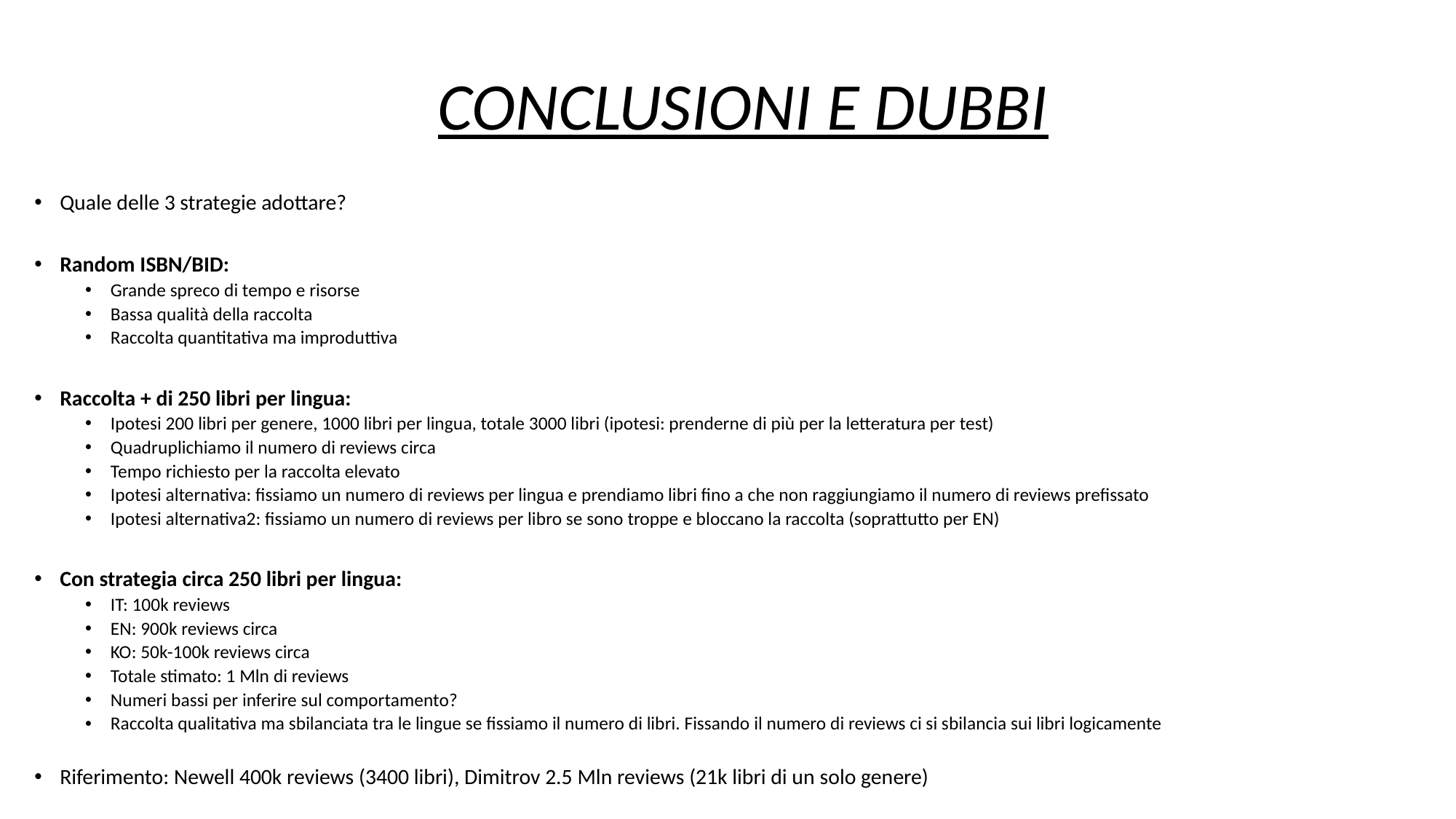

# CONCLUSIONI E DUBBI
Quale delle 3 strategie adottare?

Random ISBN/BID:
Grande spreco di tempo e risorse
Bassa qualità della raccolta
Raccolta quantitativa ma improduttiva

Raccolta + di 250 libri per lingua:
Ipotesi 200 libri per genere, 1000 libri per lingua, totale 3000 libri (ipotesi: prenderne di più per la letteratura per test)
Quadruplichiamo il numero di reviews circa
Tempo richiesto per la raccolta elevato
Ipotesi alternativa: fissiamo un numero di reviews per lingua e prendiamo libri fino a che non raggiungiamo il numero di reviews prefissato
Ipotesi alternativa2: fissiamo un numero di reviews per libro se sono troppe e bloccano la raccolta (soprattutto per EN)

Con strategia circa 250 libri per lingua:
IT: 100k reviews
EN: 900k reviews circa
KO: 50k-100k reviews circa
Totale stimato: 1 Mln di reviews
Numeri bassi per inferire sul comportamento?
Raccolta qualitativa ma sbilanciata tra le lingue se fissiamo il numero di libri. Fissando il numero di reviews ci si sbilancia sui libri logicamente

Riferimento: Newell 400k reviews (3400 libri), Dimitrov 2.5 Mln reviews (21k libri di un solo genere)